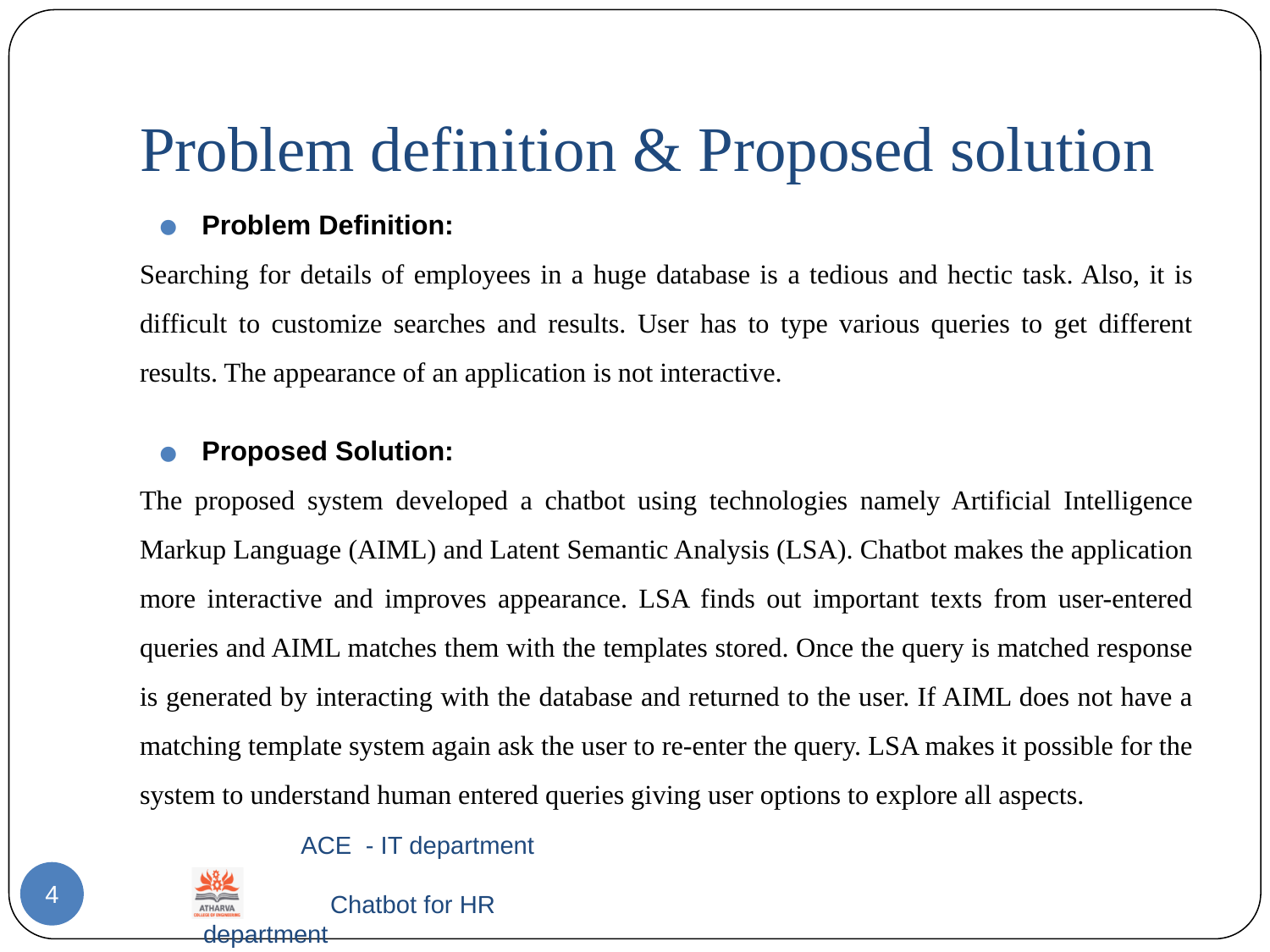

# Problem definition & Proposed solution
Problem Definition:
Searching for details of employees in a huge database is a tedious and hectic task. Also, it is difficult to customize searches and results. User has to type various queries to get different results. The appearance of an application is not interactive.

Proposed Solution:
The proposed system developed a chatbot using technologies namely Artificial Intelligence Markup Language (AIML) and Latent Semantic Analysis (LSA). Chatbot makes the application more interactive and improves appearance. LSA finds out important texts from user-entered queries and AIML matches them with the templates stored. Once the query is matched response is generated by interacting with the database and returned to the user. If AIML does not have a matching template system again ask the user to re-enter the query. LSA makes it possible for the system to understand human entered queries giving user options to explore all aspects.
              ACE  - IT department
	Chatbot for HR 	department
4